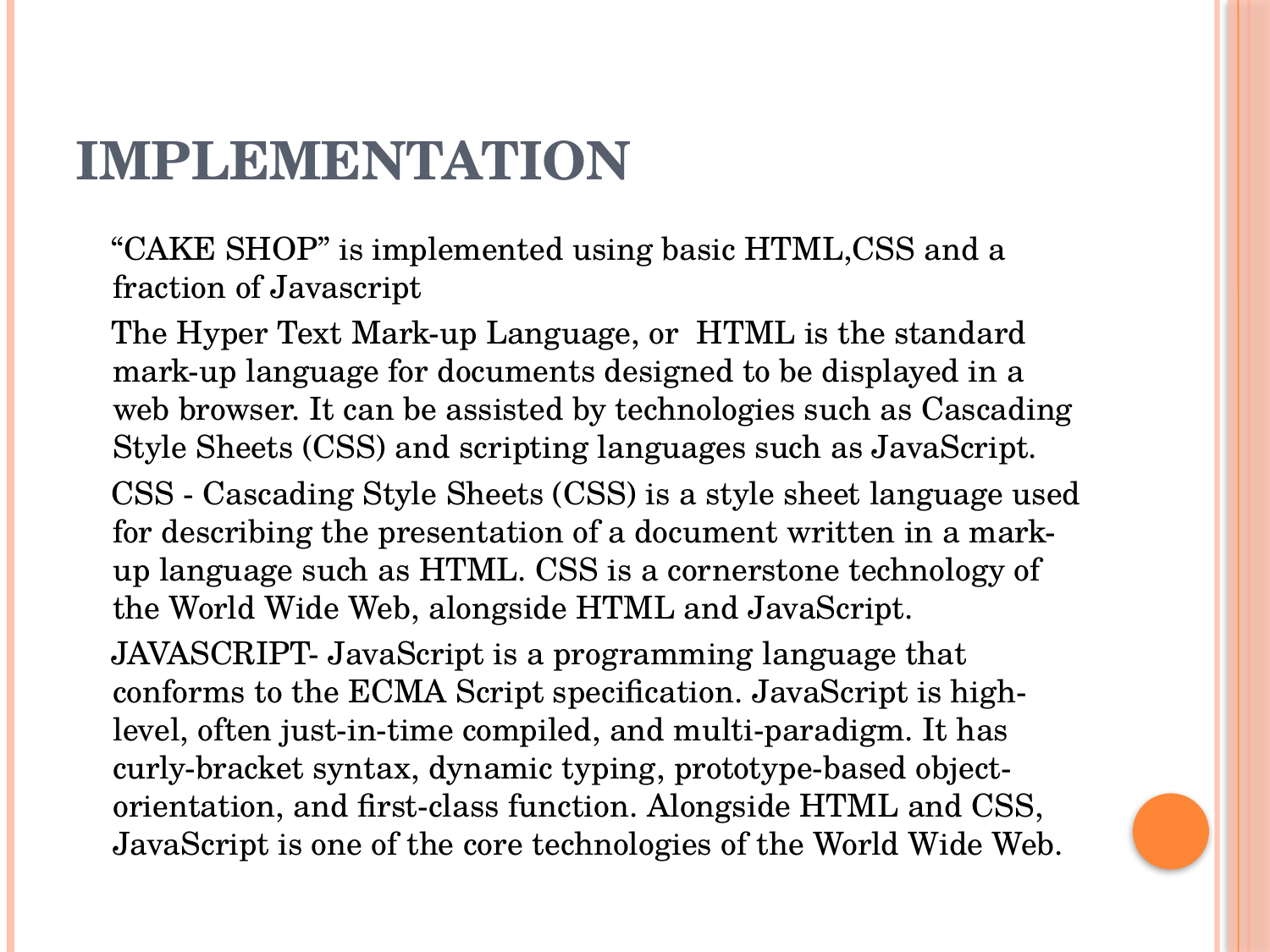

# IMPLEMENTATION
    “CAKE SHOP” is implemented using basic HTML,CSS and a fraction of Javascript
    The Hyper Text Mark-up Language, or  HTML is the standard  mark-up language for documents designed to be displayed in a web browser. It can be assisted by technologies such as Cascading Style Sheets (CSS) and scripting languages such as JavaScript.
    CSS - Cascading Style Sheets (CSS) is a style sheet language used for describing the presentation of a document written in a mark-up language such as HTML. CSS is a cornerstone technology of the World Wide Web, alongside HTML and JavaScript.
    JAVASCRIPT- JavaScript is a programming language that conforms to the ECMA Script specification. JavaScript is high-level, often just-in-time compiled, and multi-paradigm. It has curly-bracket syntax, dynamic typing, prototype-based object-orientation, and first-class function. Alongside HTML and CSS, JavaScript is one of the core technologies of the World Wide Web.